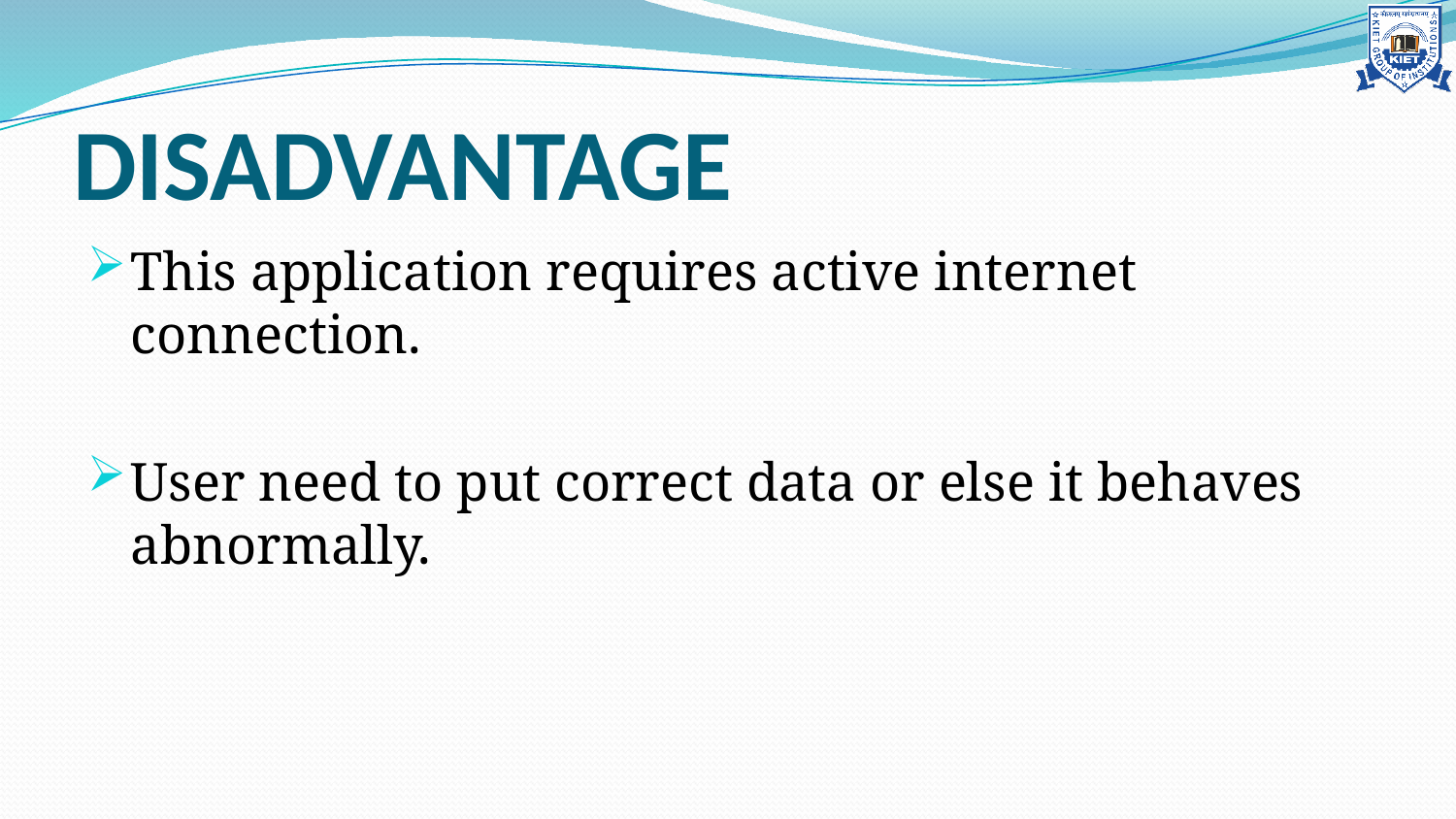

# DISADVANTAGE
This application requires active internet connection.

User need to put correct data or else it behaves abnormally.